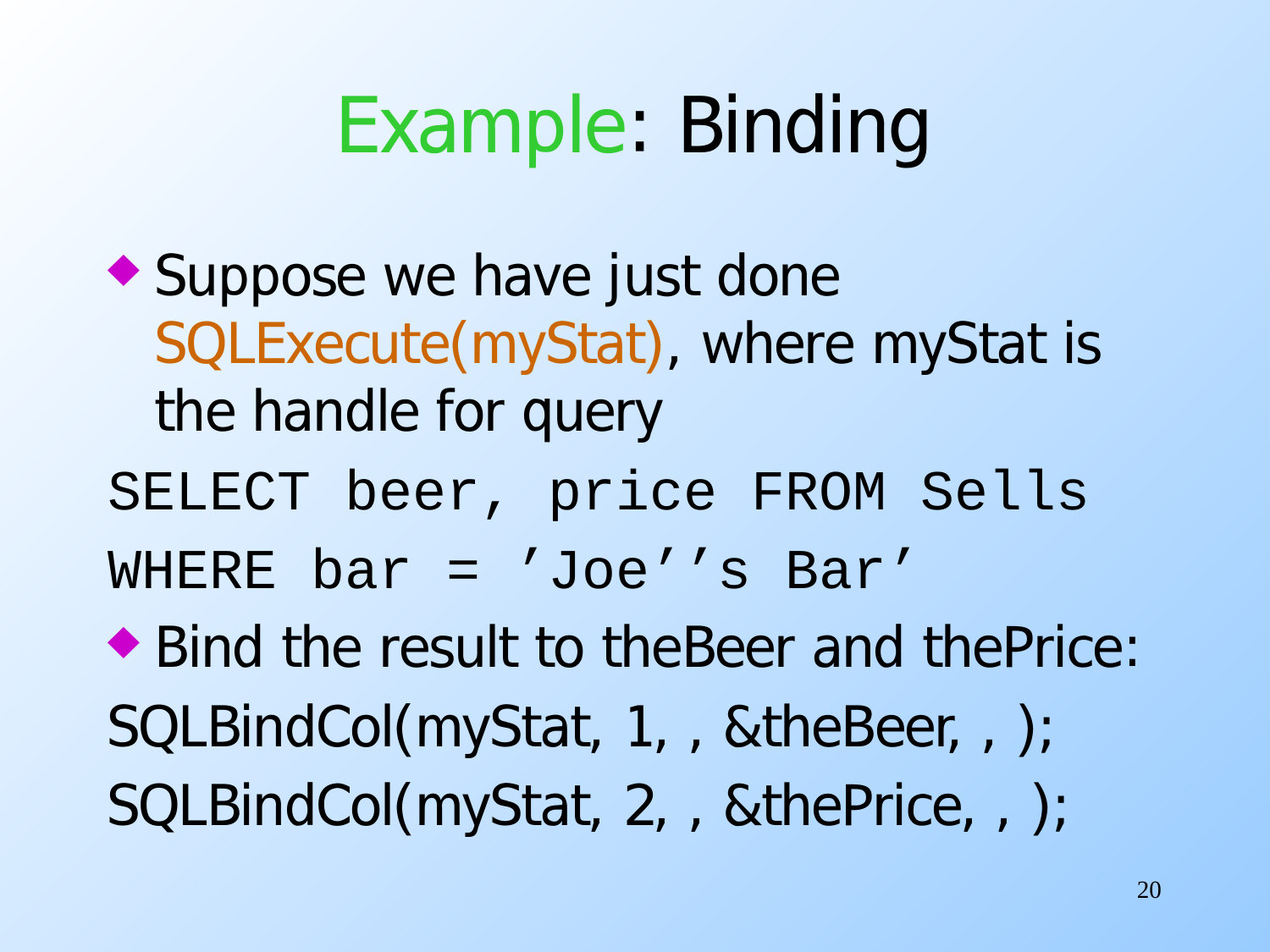

# Example: Binding
Suppose we have just done SQLExecute(myStat), where myStat is the handle for query
SELECT beer, price FROM Sells
WHERE bar = ’Joe’’s Bar’
Bind the result to theBeer and thePrice:
SQLBindCol(myStat, 1, , &theBeer, , );
SQLBindCol(myStat, 2, , &thePrice, , );
20